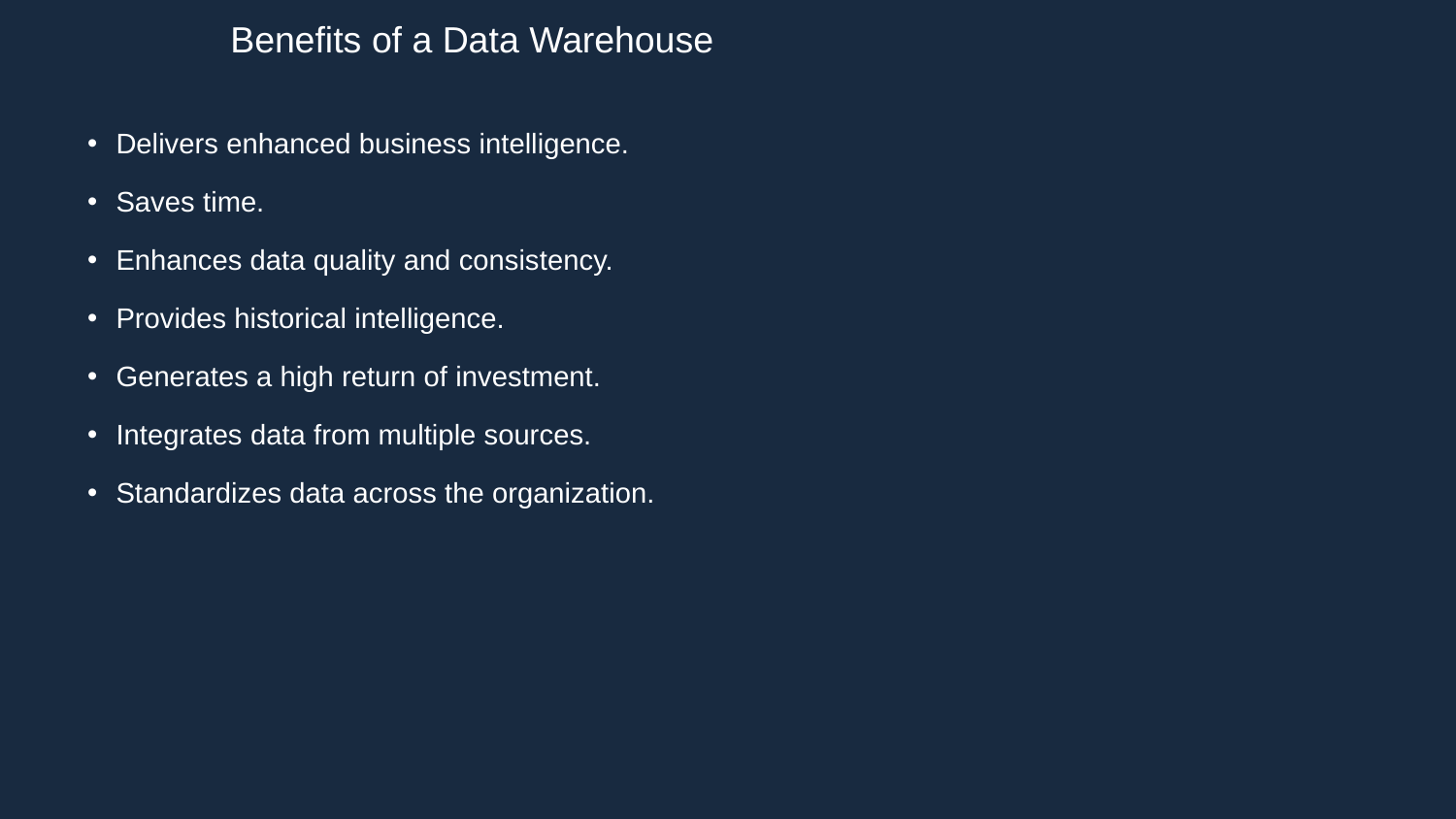

Benefits of a Data Warehouse
Delivers enhanced business intelligence.
Saves time.
Enhances data quality and consistency.
Provides historical intelligence.
Generates a high return of investment.
Integrates data from multiple sources.
Standardizes data across the organization.